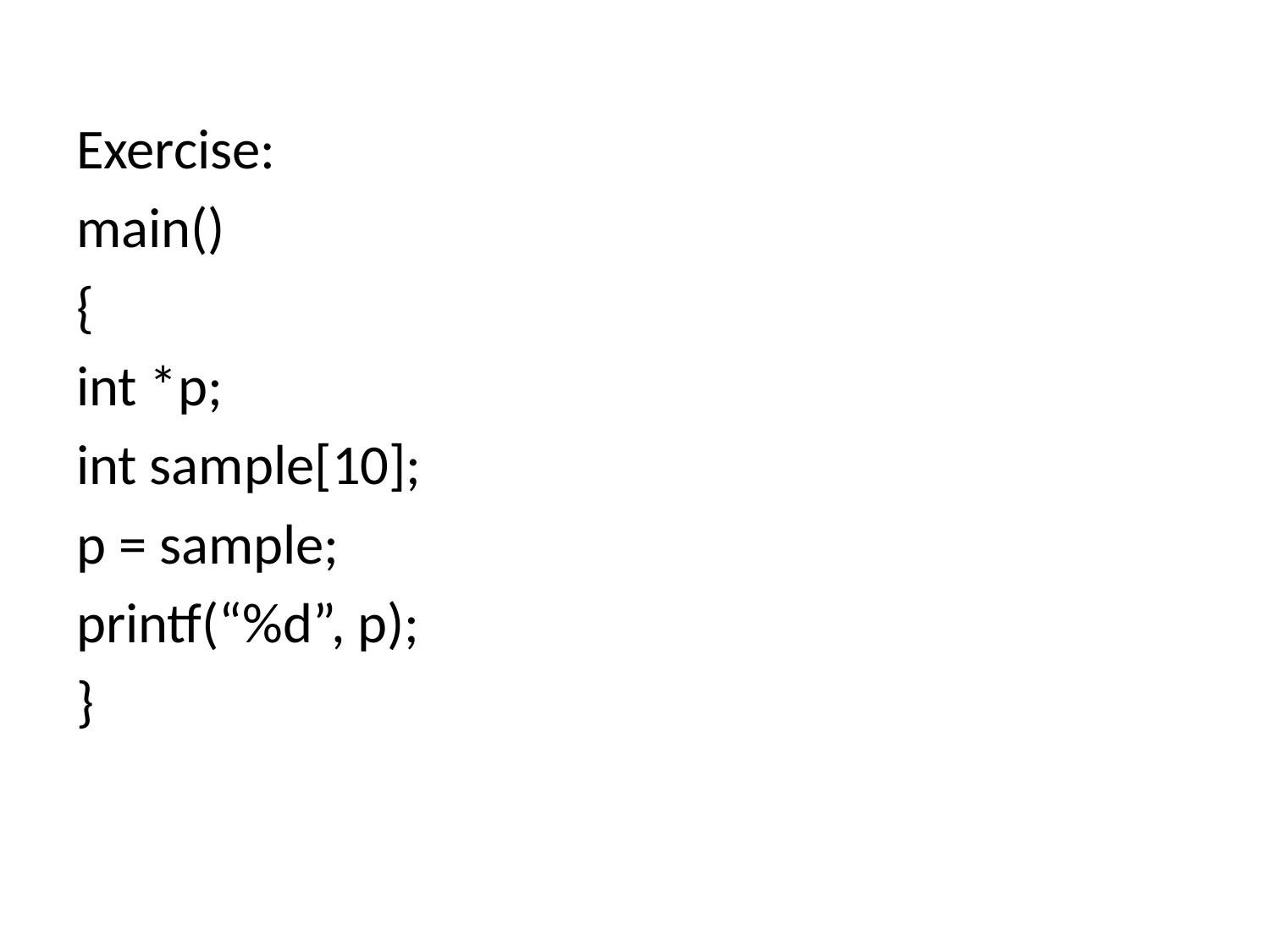

Exercise:
main()
{
int *p;
int sample[10];
p = sample;
printf(“%d”, p);
}